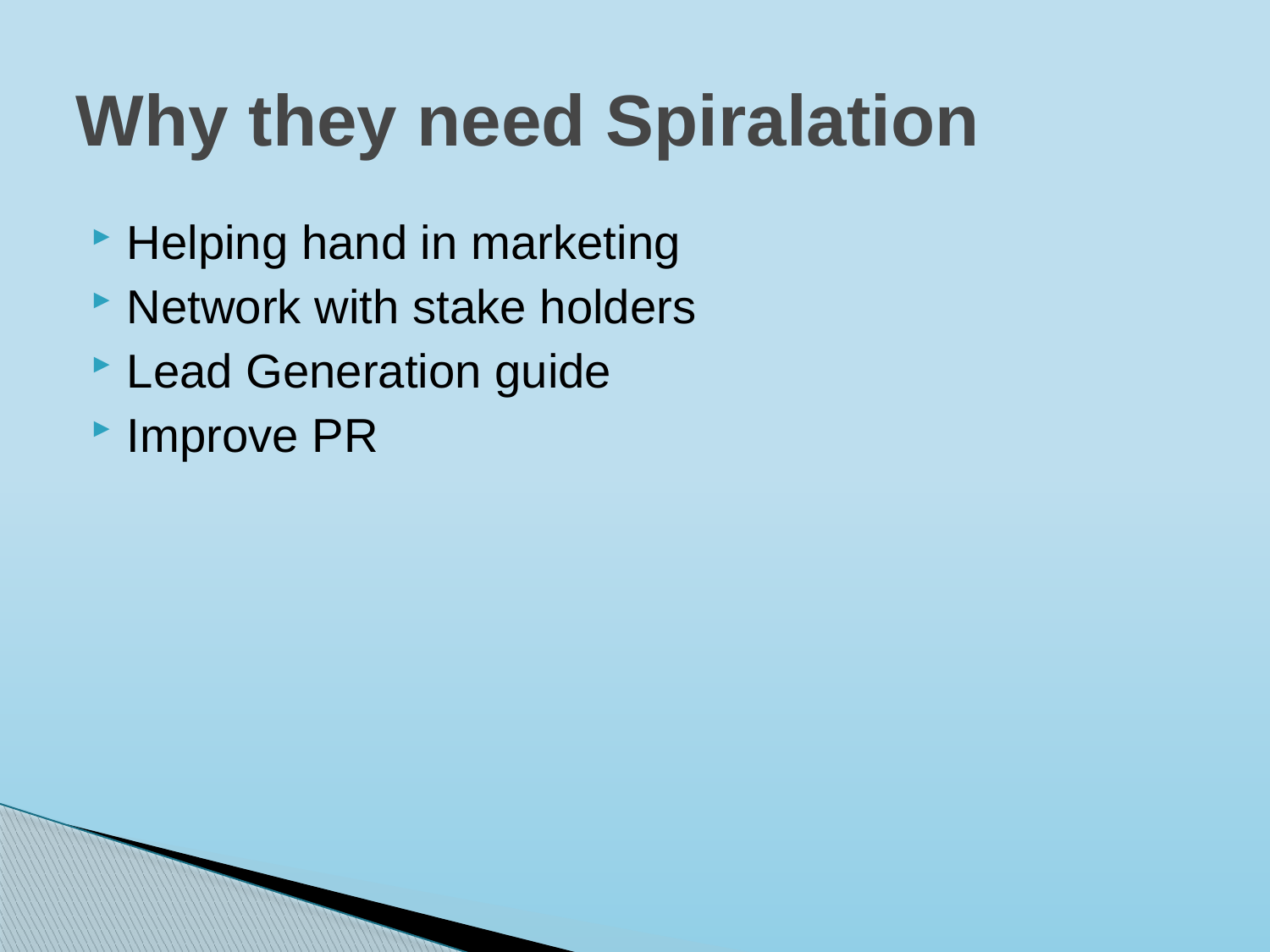

# Why they need Spiralation
Helping hand in marketing
Network with stake holders
Lead Generation guide
Improve PR